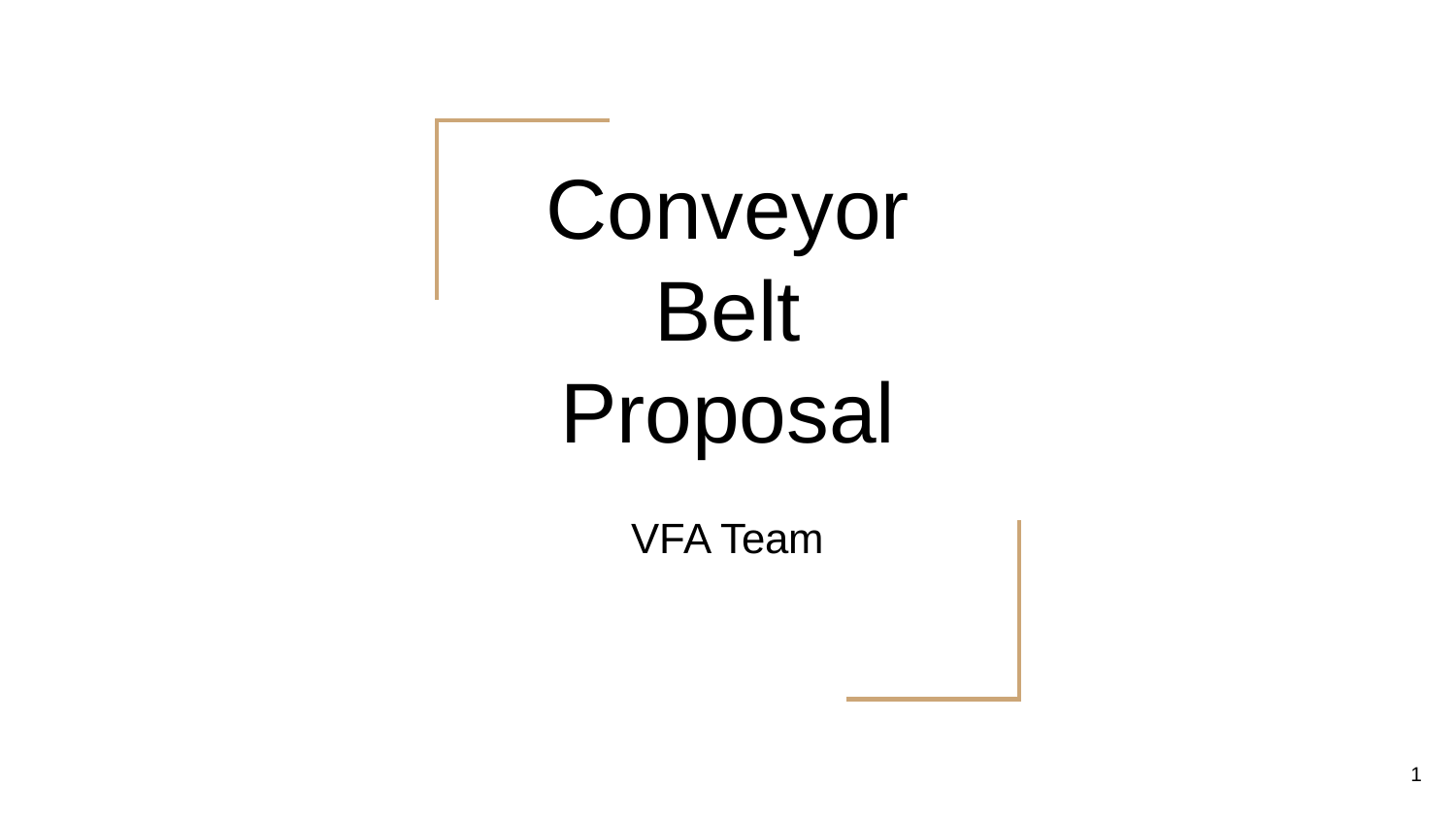

# Conveyor Belt Proposal
VFA Team
1